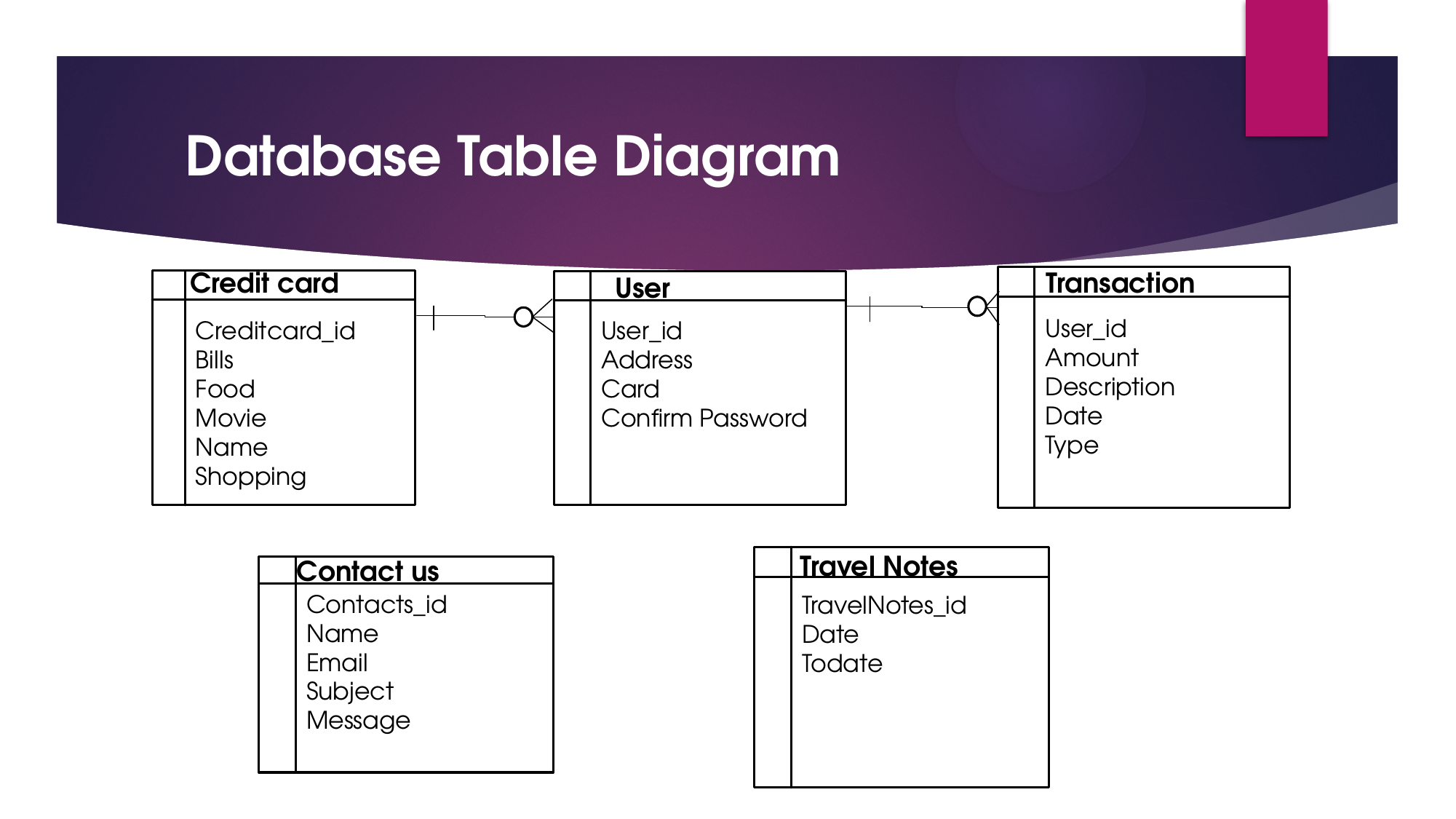

Database Table Diagram
Credit card

Transaction
User
User_id
Amount
Description
Date
Type

Creditcard_id
Bills
Food
Movie
Name
Shopping
User_id
Address
Card
Confirm Password

Travel Notes
TravelNotes_id
Date
Todate

Contact us
Contacts_id
Name
Email
Subject
Message